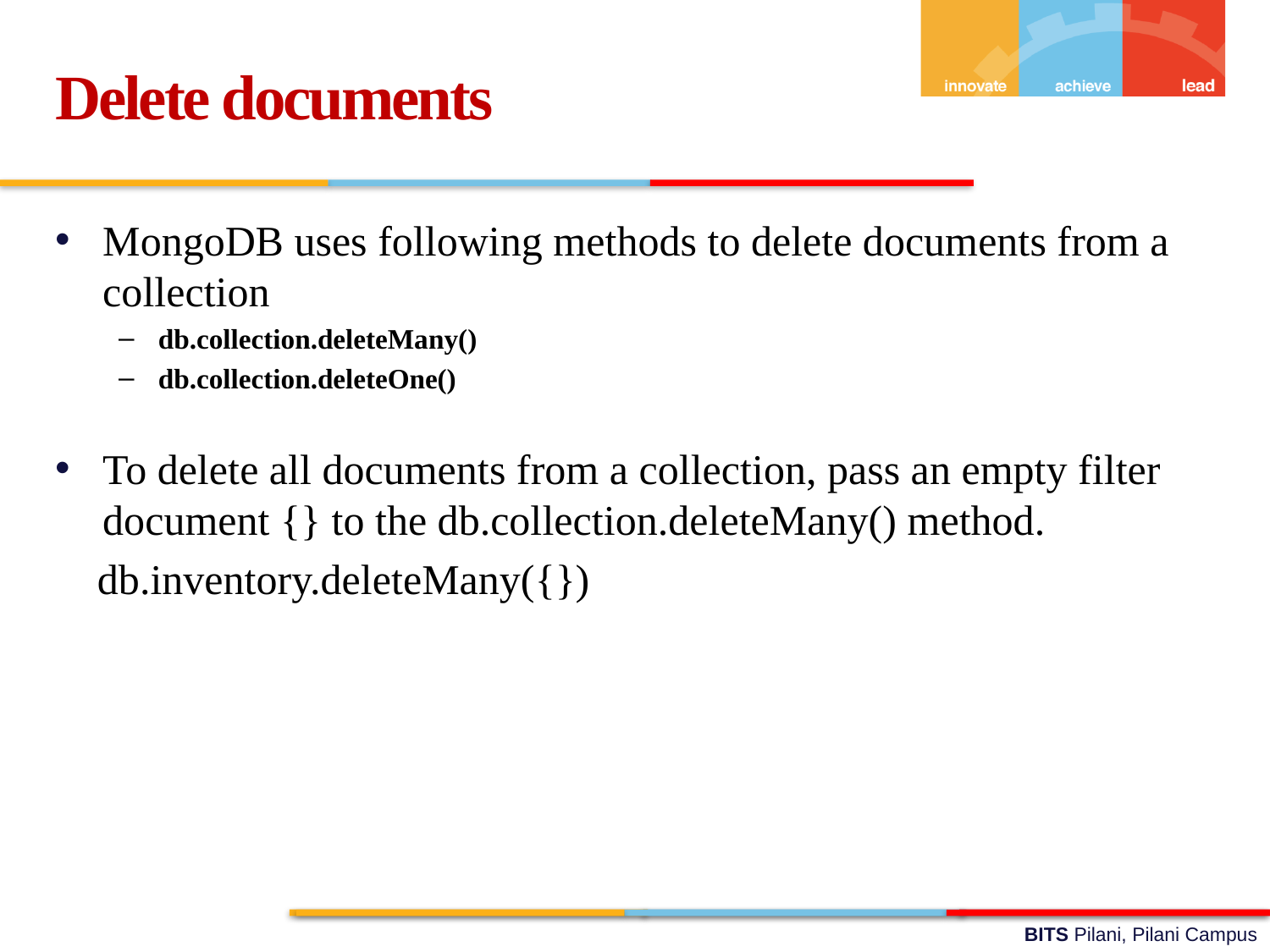

Delete documents
MongoDB uses following methods to delete documents from a collection
db.collection.deleteMany()
db.collection.deleteOne()

To delete all documents from a collection, pass an empty filter document {} to the db.collection.deleteMany() method.
    db.inventory.deleteMany({})